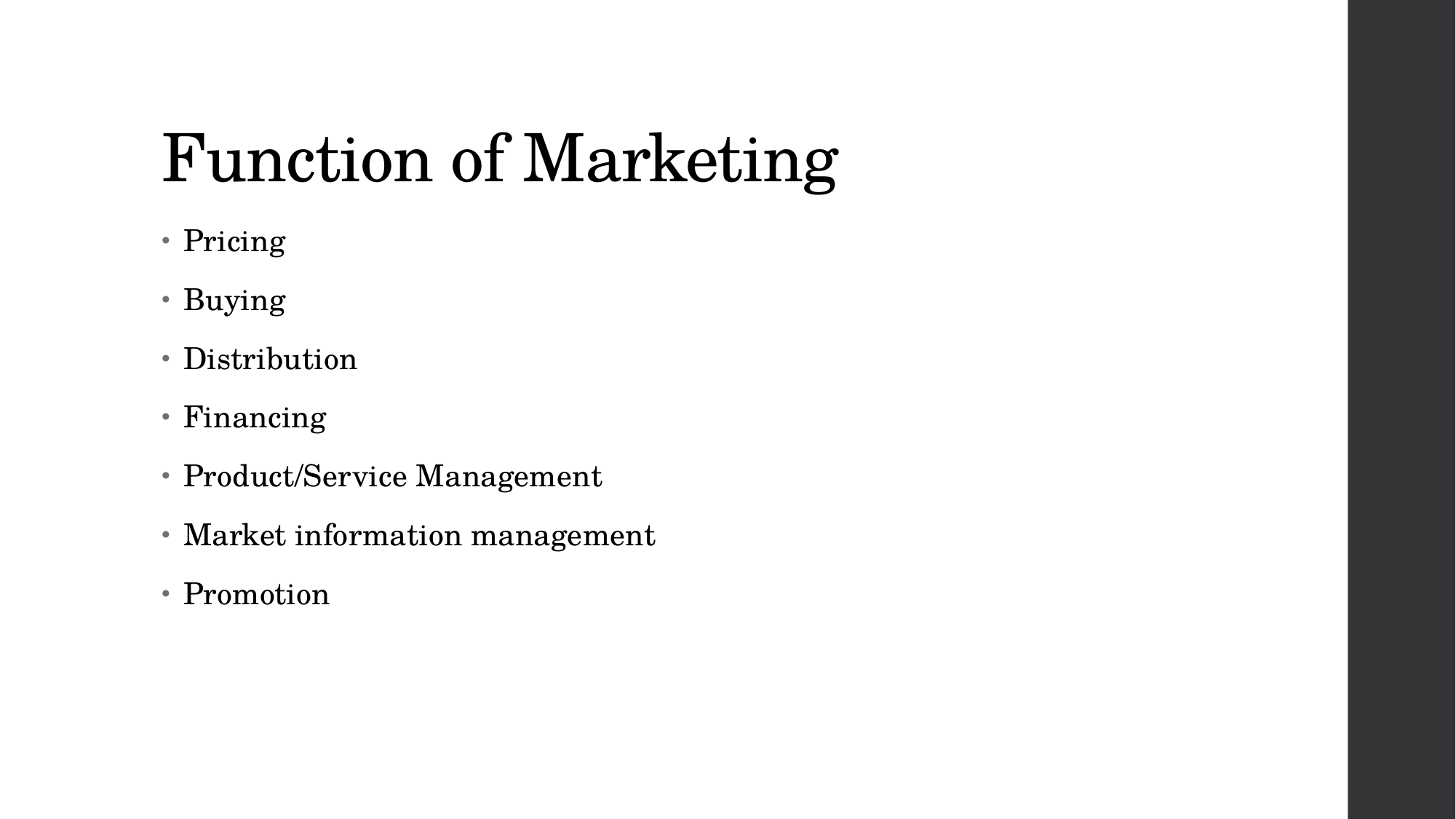

# Function of Marketing
Pricing
Buying
Distribution
Financing
Product/Service Management
Market information management
Promotion